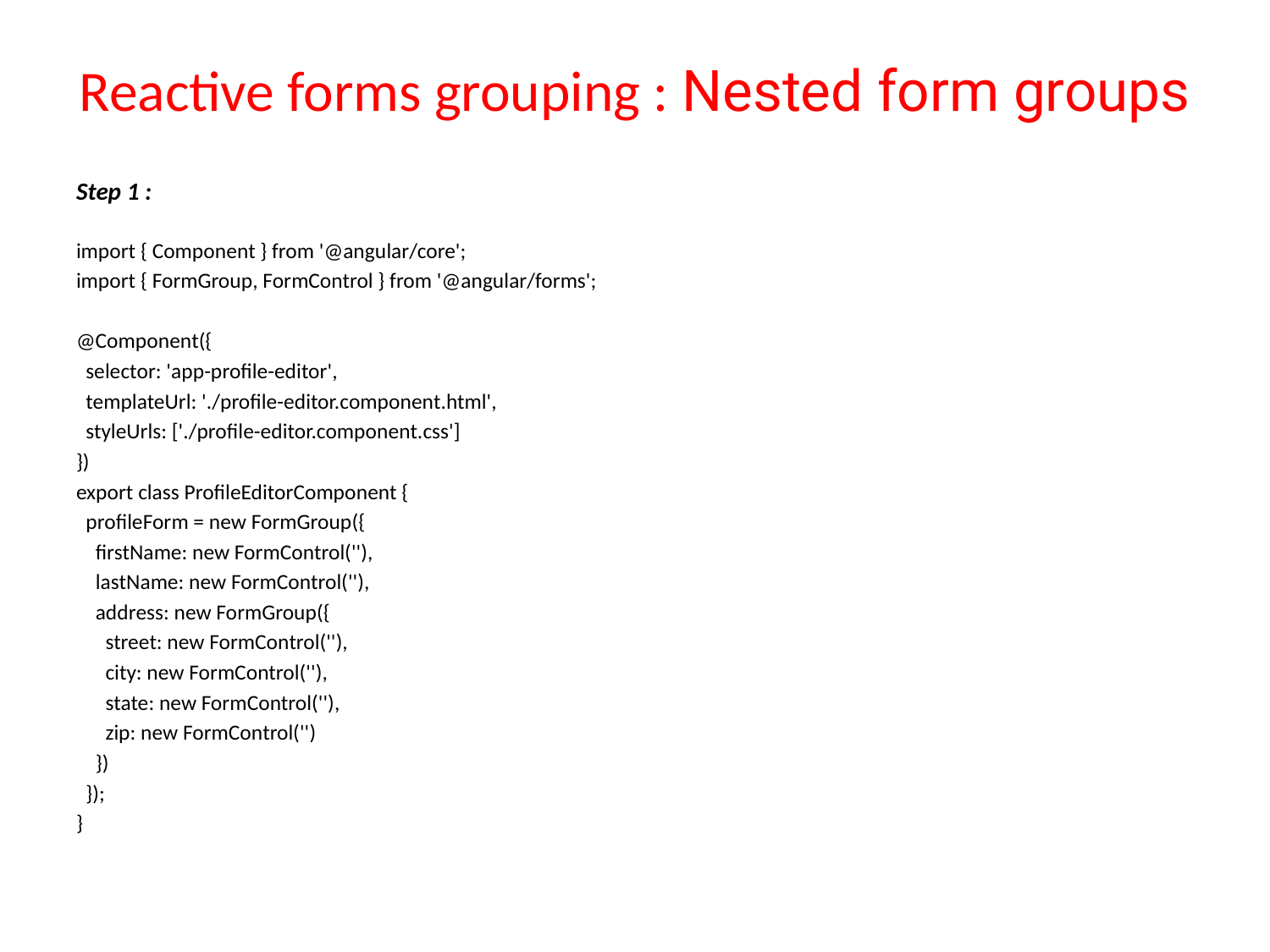

# Reactive forms grouping : Nested form groups
Step 1 :

import { Component } from '@angular/core';
import { FormGroup, FormControl } from '@angular/forms';

@Component({
  selector: 'app-profile-editor',
  templateUrl: './profile-editor.component.html',
  styleUrls: ['./profile-editor.component.css']
})
export class ProfileEditorComponent {
  profileForm = new FormGroup({
    firstName: new FormControl(''),
    lastName: new FormControl(''),
    address: new FormGroup({
      street: new FormControl(''),
      city: new FormControl(''),
      state: new FormControl(''),
      zip: new FormControl('')
    })
  });
}